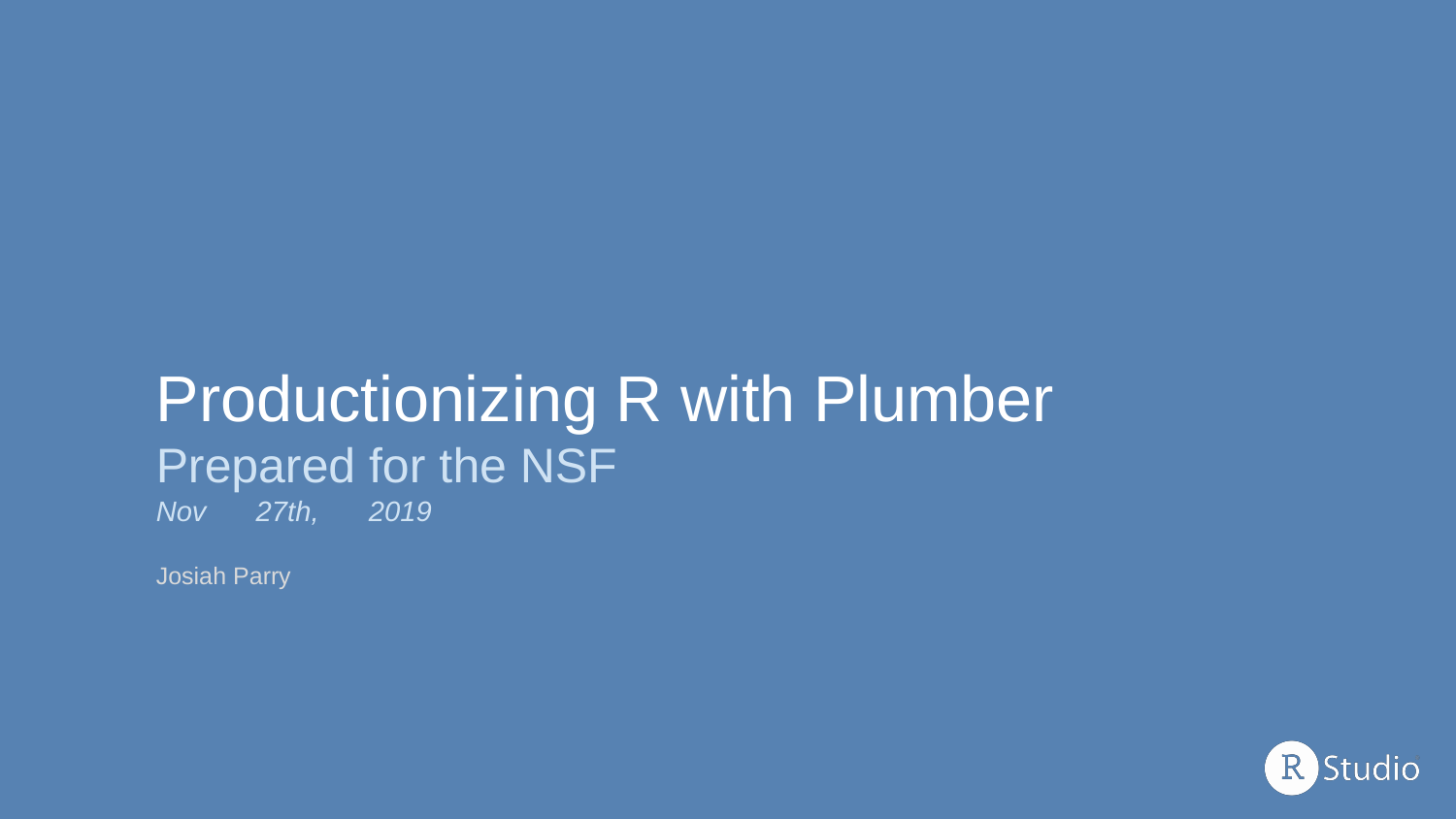

Productionizing R with Plumber
Prepared for the NSF
Nov 27th, 2019
Josiah Parry